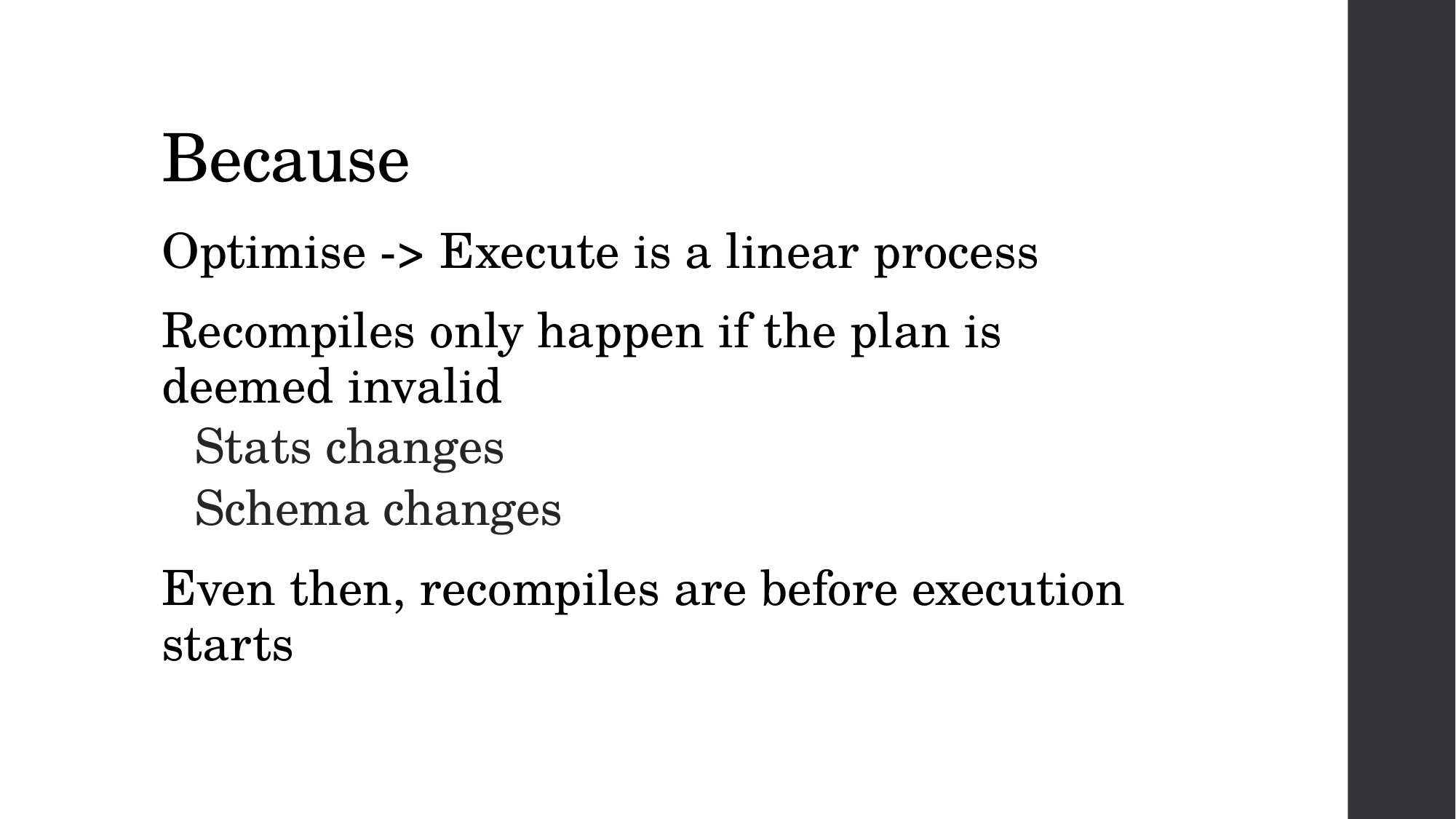

# Because
Optimise -> Execute is a linear process
Recompiles only happen if the plan is deemed invalid
Stats changes
Schema changes
Even then, recompiles are before execution starts